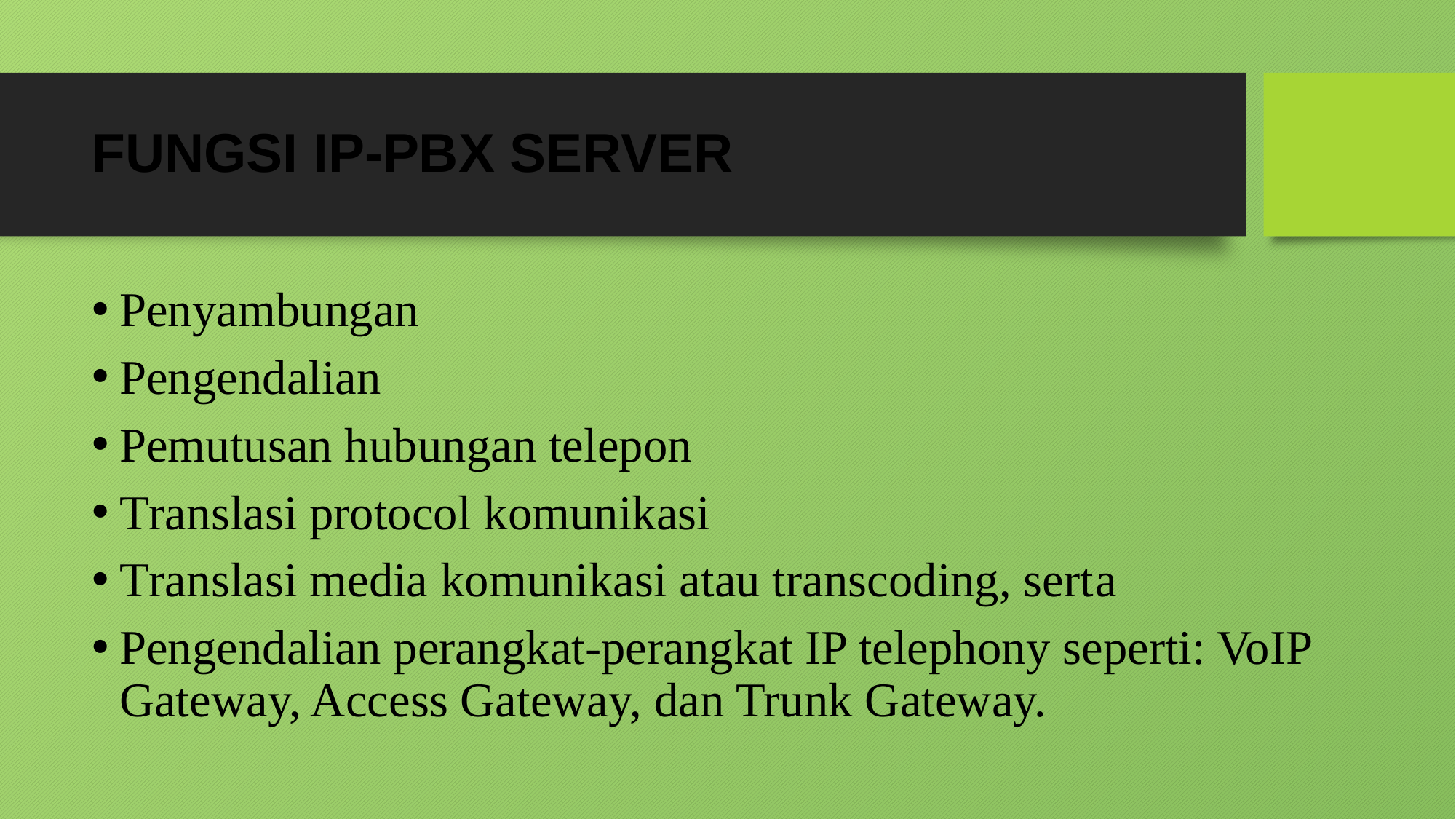

# FUNGSI IP-PBX SERVER
Penyambungan
Pengendalian
Pemutusan hubungan telepon
Translasi protocol komunikasi
Translasi media komunikasi atau transcoding, serta
Pengendalian perangkat-perangkat IP telephony seperti: VoIP Gateway, Access Gateway, dan Trunk Gateway.